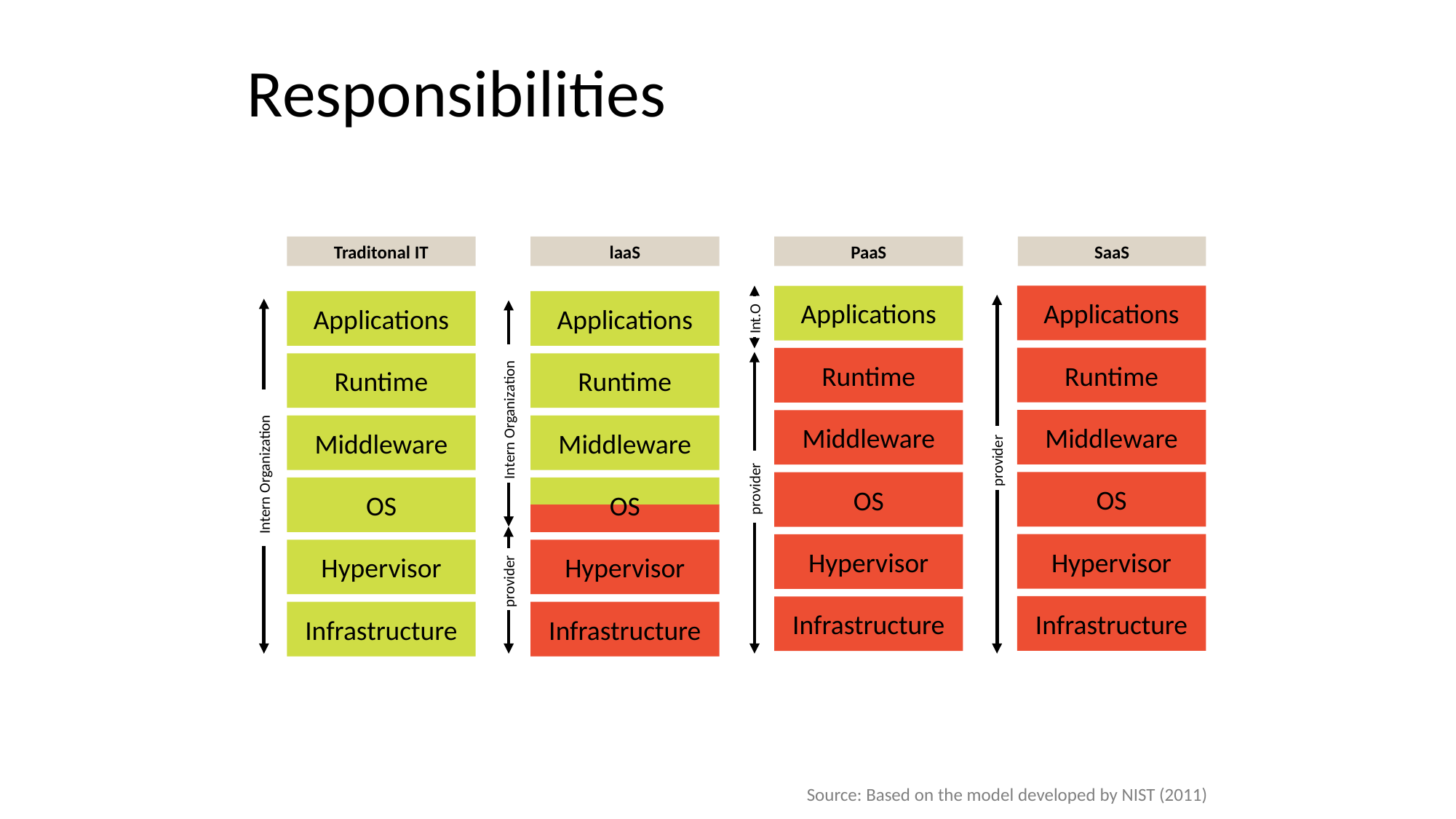

# Responsibilities
Traditonal IT
laaS
PaaS
SaaS
Applications
Applications
Applications
Applications
Int.O
Runtime
Runtime
Runtime
Runtime
Intern Organization
Middleware
Middleware
Middleware
Middleware
provider
Intern Organization
provider
OS
OS
OS

OS

Hypervisor
Hypervisor
Hypervisor
Hypervisor
provider
Infrastructure
Infrastructure
Infrastructure
Infrastructure
Source: Based on the model developed by NIST (2011)